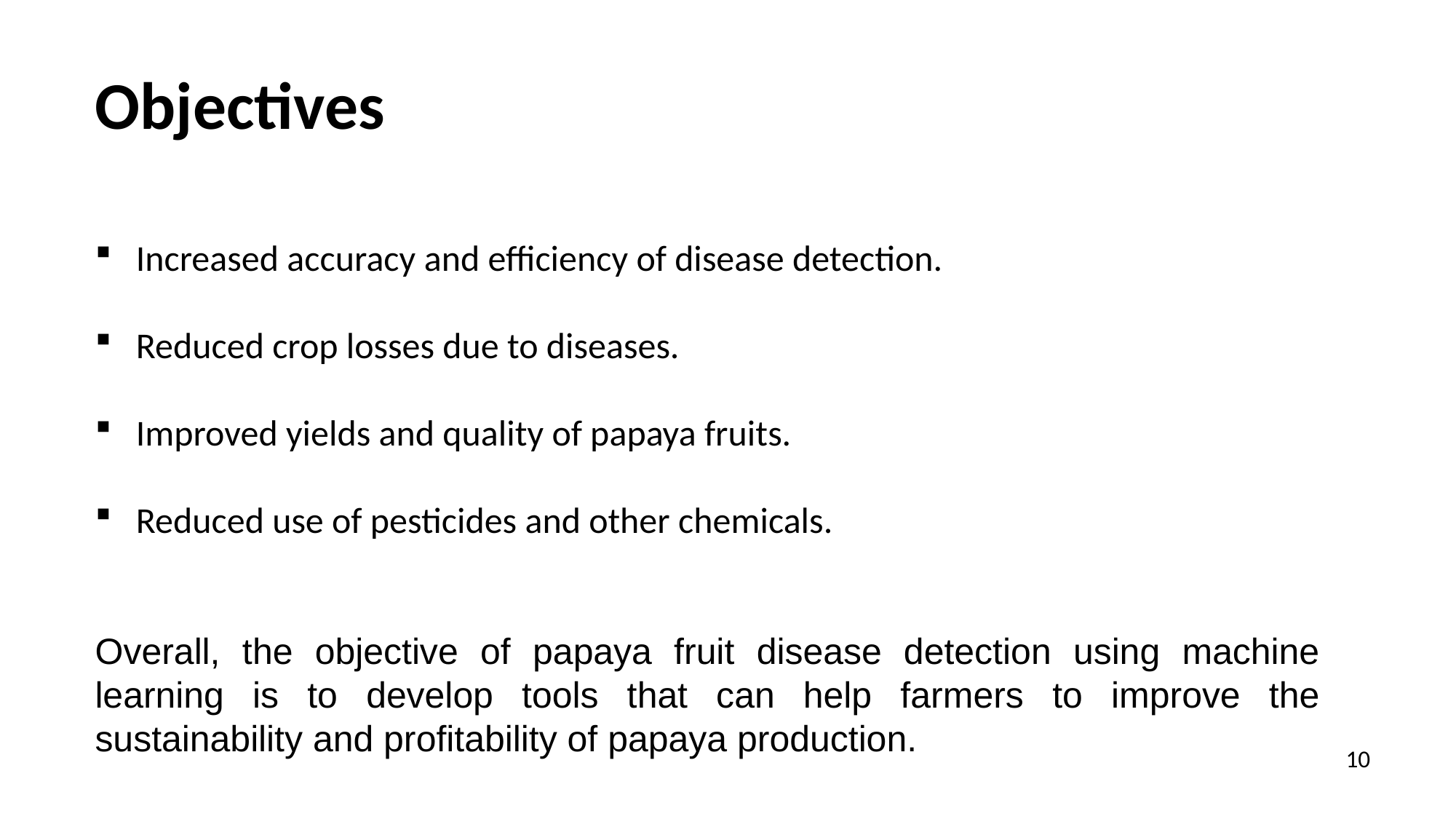

Objectives
Increased accuracy and efficiency of disease detection.
Reduced crop losses due to diseases.
Improved yields and quality of papaya fruits.
Reduced use of pesticides and other chemicals.

Overall, the objective of papaya fruit disease detection using machine learning is to develop tools that can help farmers to improve the sustainability and profitability of papaya production.
10